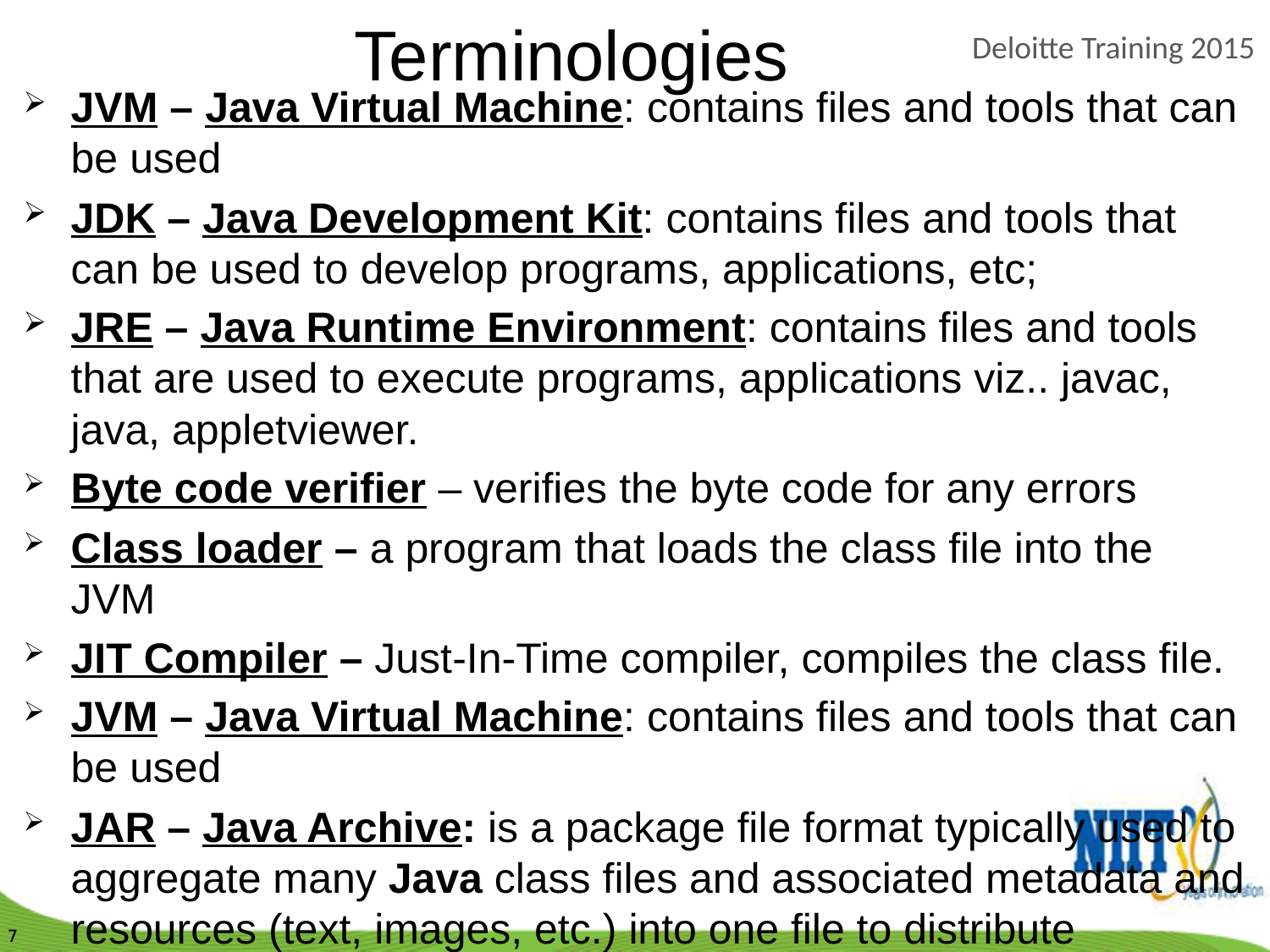

Terminologies
JVM – Java Virtual Machine: contains files and tools that can be used
JDK – Java Development Kit: contains files and tools that can be used to develop programs, applications, etc;
JRE – Java Runtime Environment: contains files and tools that are used to execute programs, applications viz.. javac, java, appletviewer.
Byte code verifier – verifies the byte code for any errors
Class loader – a program that loads the class file into the JVM
JIT Compiler – Just-In-Time compiler, compiles the class file.
JVM – Java Virtual Machine: contains files and tools that can be used
JAR – Java Archive: is a package file format typically used to aggregate many Java class files and associated metadata and resources (text, images, etc.) into one file to distribute application software or libraries on the Java platform.